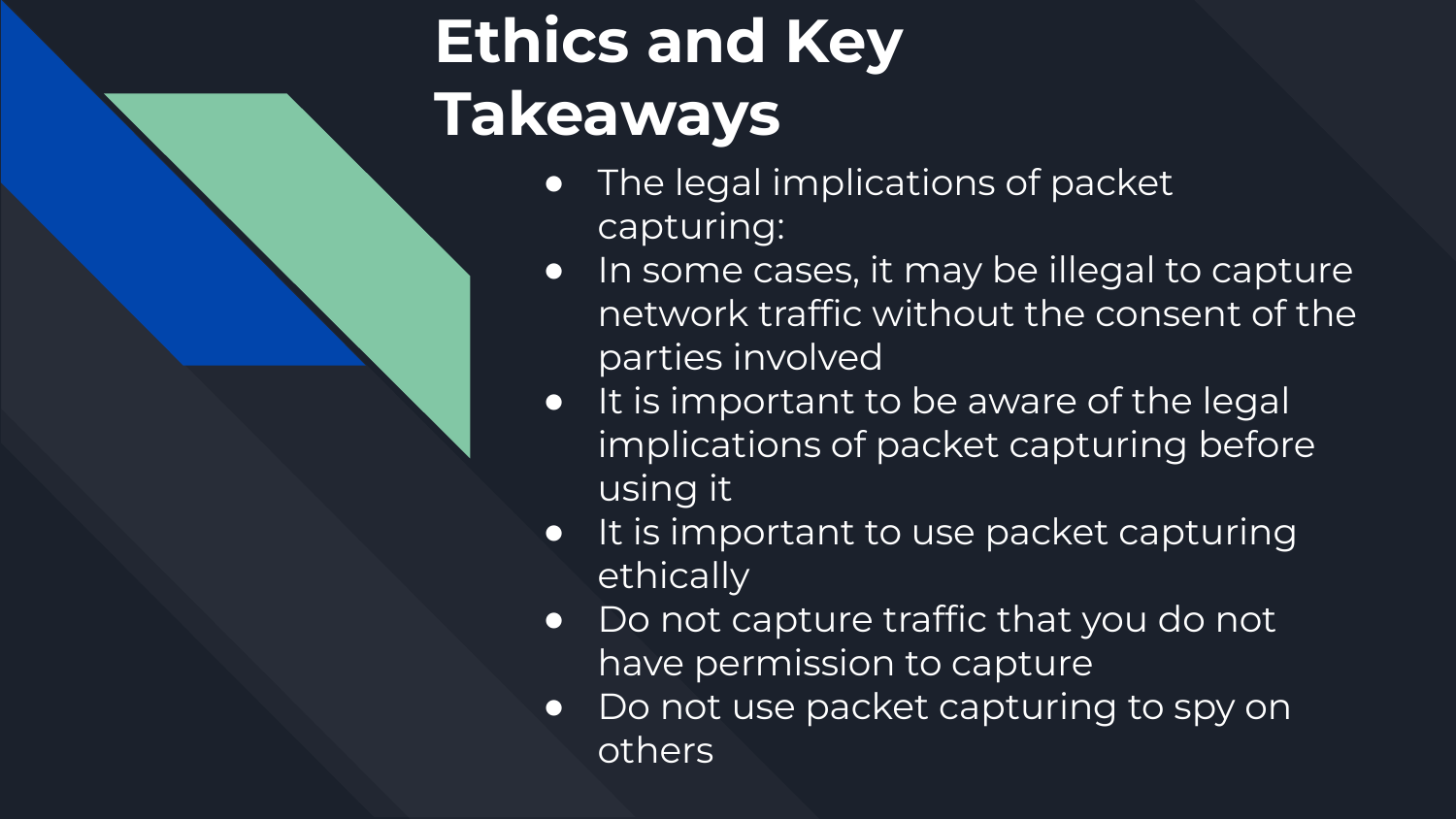

# Ethics and Key Takeaways
The legal implications of packet capturing:
In some cases, it may be illegal to capture network traffic without the consent of the parties involved
It is important to be aware of the legal implications of packet capturing before using it
It is important to use packet capturing ethically
Do not capture traffic that you do not have permission to capture
Do not use packet capturing to spy on others